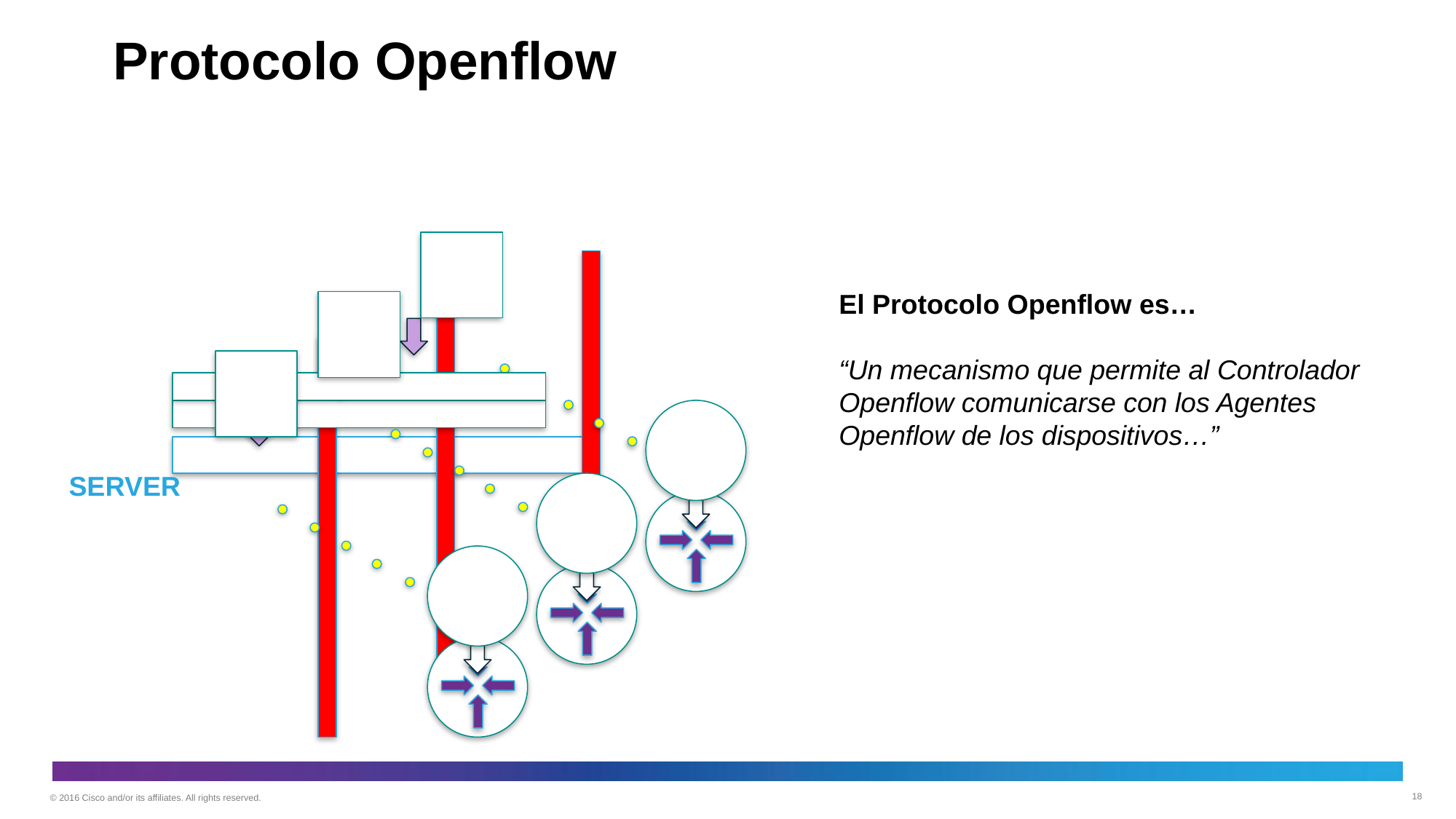

Protocolo Openflow

El Protocolo Openflow es…

“Un mecanismo que permite al Controlador Openflow comunicarse con los Agentes Openflow de los dispositivos…”

SERVER